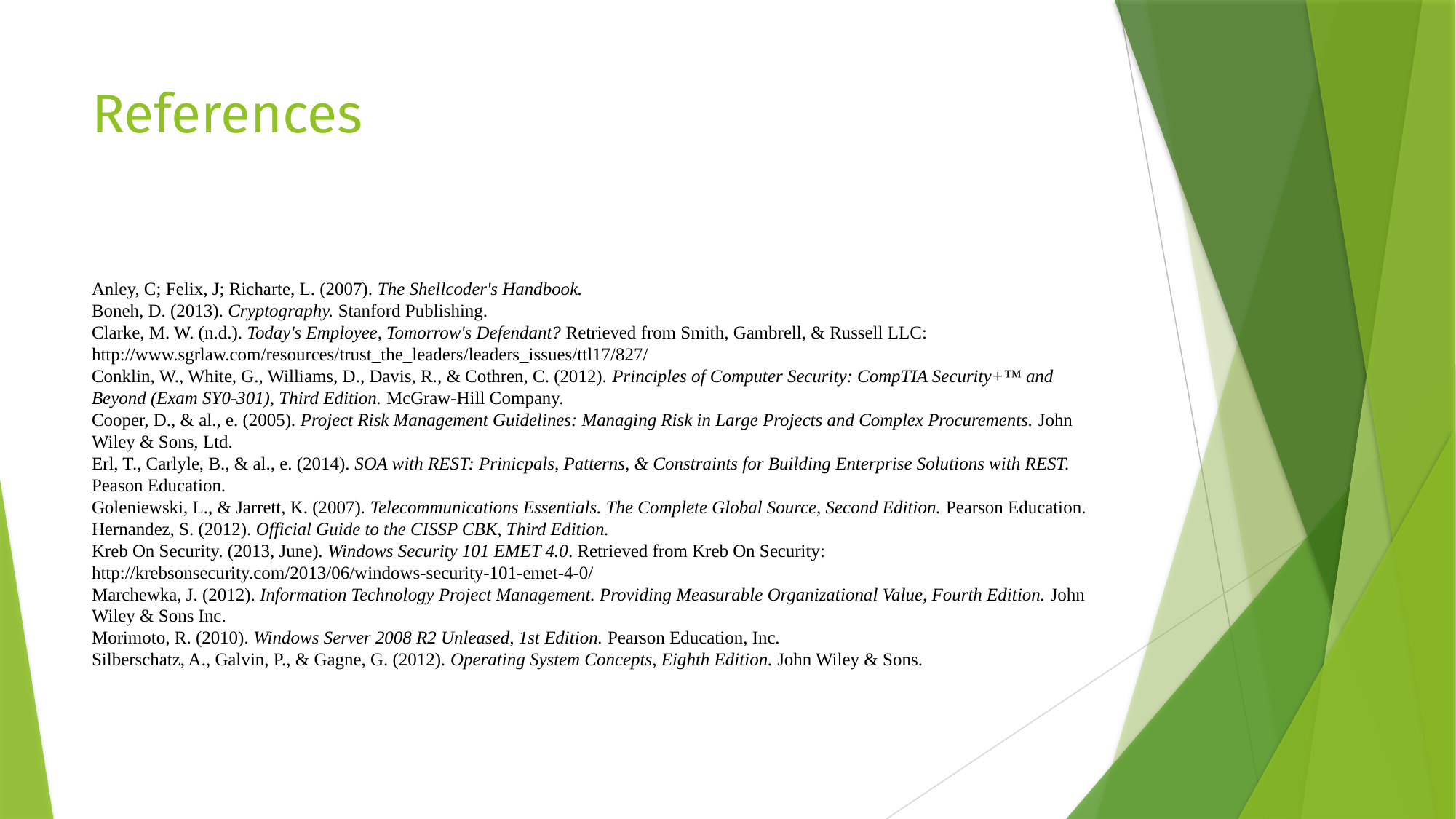

# References
Anley, C; Felix, J; Richarte, L. (2007). The Shellcoder's Handbook.
Boneh, D. (2013). Cryptography. Stanford Publishing.
Clarke, M. W. (n.d.). Today's Employee, Tomorrow's Defendant? Retrieved from Smith, Gambrell, & Russell LLC: http://www.sgrlaw.com/resources/trust_the_leaders/leaders_issues/ttl17/827/
Conklin, W., White, G., Williams, D., Davis, R., & Cothren, C. (2012). Principles of Computer Security: CompTIA Security+™ and Beyond (Exam SY0-301), Third Edition. McGraw-Hill Company.
Cooper, D., & al., e. (2005). Project Risk Management Guidelines: Managing Risk in Large Projects and Complex Procurements. John Wiley & Sons, Ltd.
Erl, T., Carlyle, B., & al., e. (2014). SOA with REST: Prinicpals, Patterns, & Constraints for Building Enterprise Solutions with REST. Peason Education.
Goleniewski, L., & Jarrett, K. (2007). Telecommunications Essentials. The Complete Global Source, Second Edition. Pearson Education.
Hernandez, S. (2012). Official Guide to the CISSP CBK, Third Edition.
Kreb On Security. (2013, June). Windows Security 101 EMET 4.0. Retrieved from Kreb On Security: http://krebsonsecurity.com/2013/06/windows-security-101-emet-4-0/
Marchewka, J. (2012). Information Technology Project Management. Providing Measurable Organizational Value, Fourth Edition. John Wiley & Sons Inc.
Morimoto, R. (2010). Windows Server 2008 R2 Unleased, 1st Edition. Pearson Education, Inc.
Silberschatz, A., Galvin, P., & Gagne, G. (2012). Operating System Concepts, Eighth Edition. John Wiley & Sons.